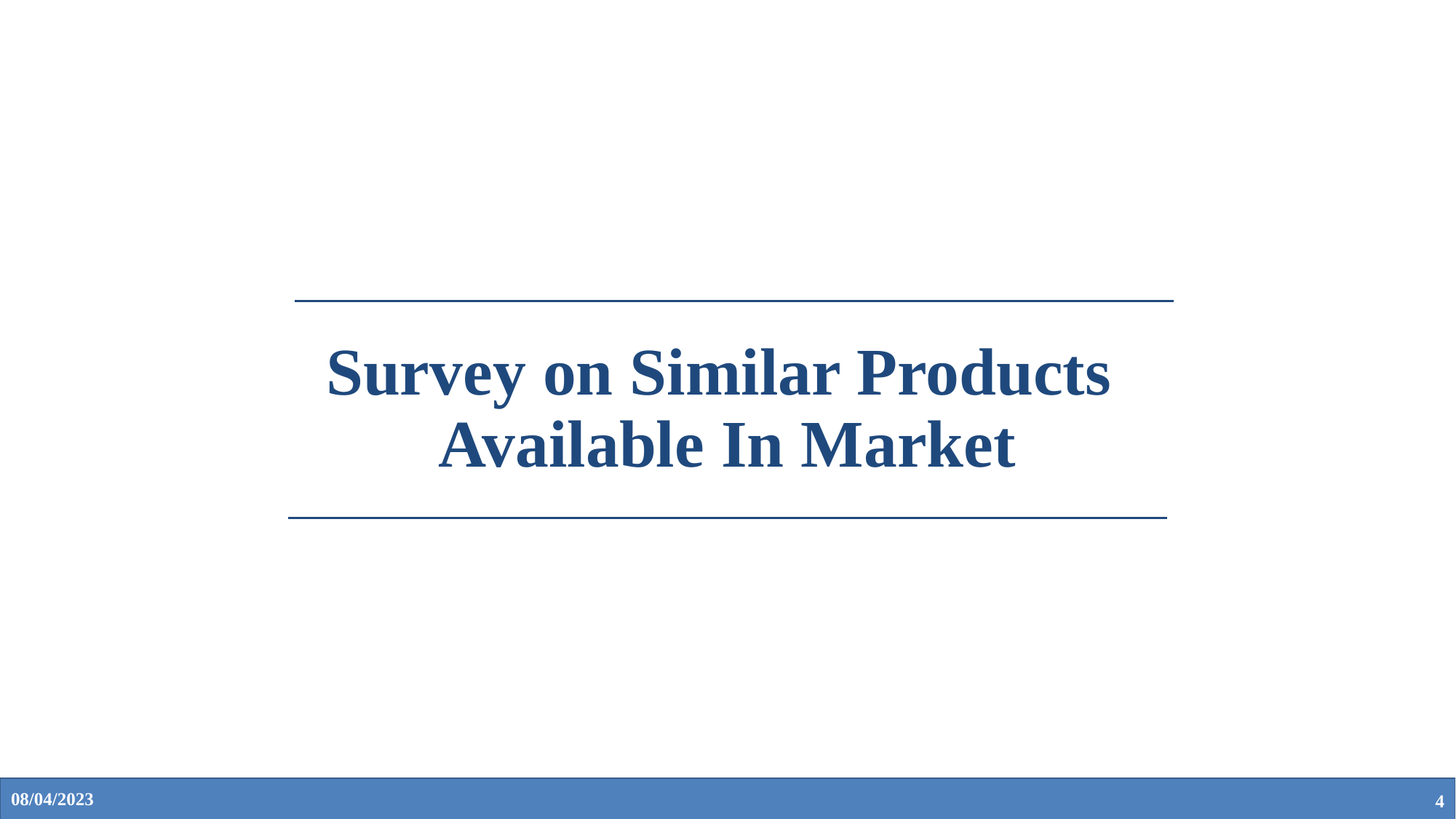

# Survey on Similar Products
Available In Market
08/04/2023
4